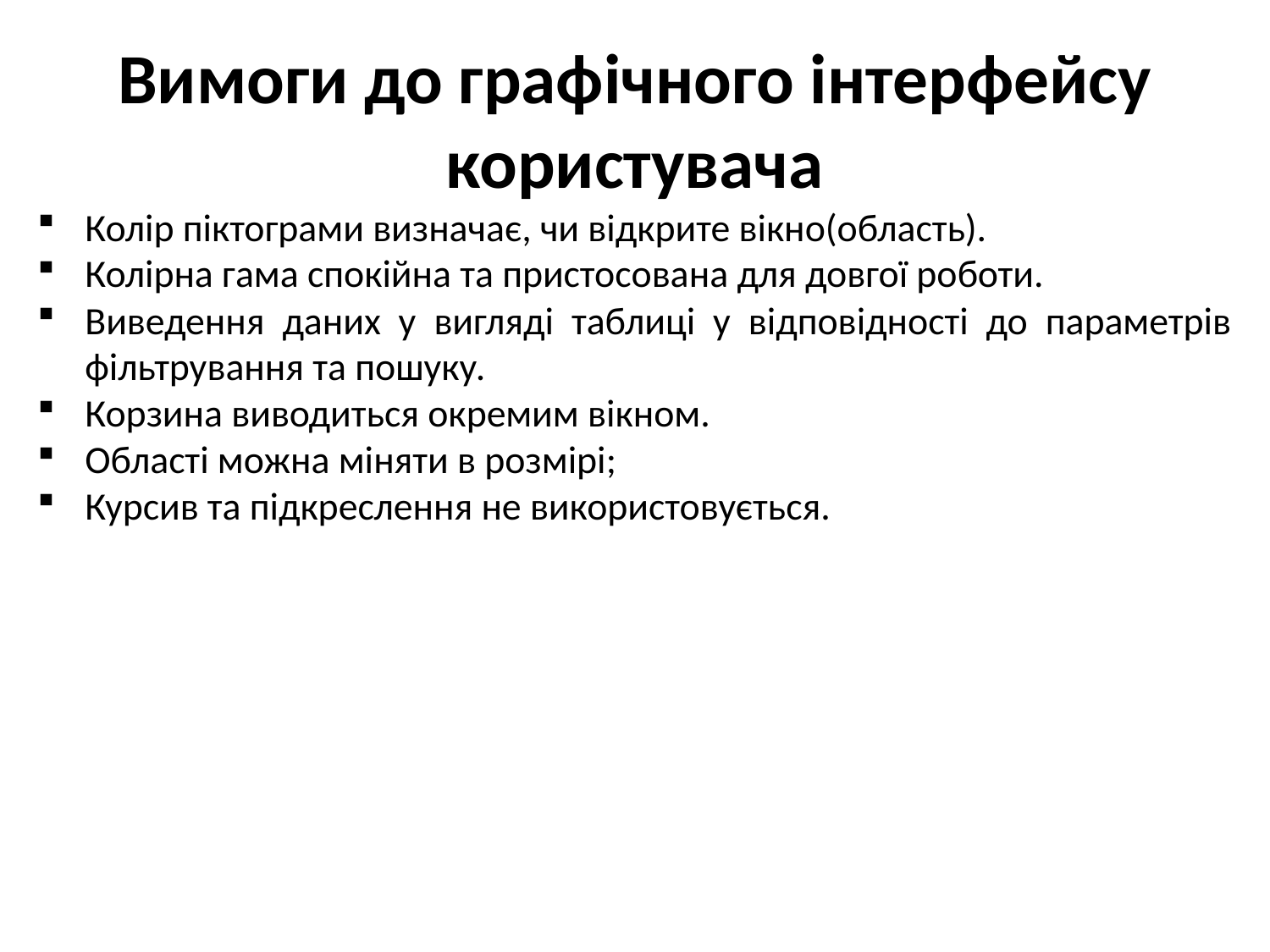

# Вимоги до графічного інтерфейсу користувача
Колір піктограми визначає, чи відкрите вікно(область).
Колірна гама спокійна та пристосована для довгої роботи.
Виведення даних у вигляді таблиці у відповідності до параметрів фільтрування та пошуку.
Корзина виводиться окремим вікном.
Області можна міняти в розмірі;
Курсив та підкреслення не використовується.